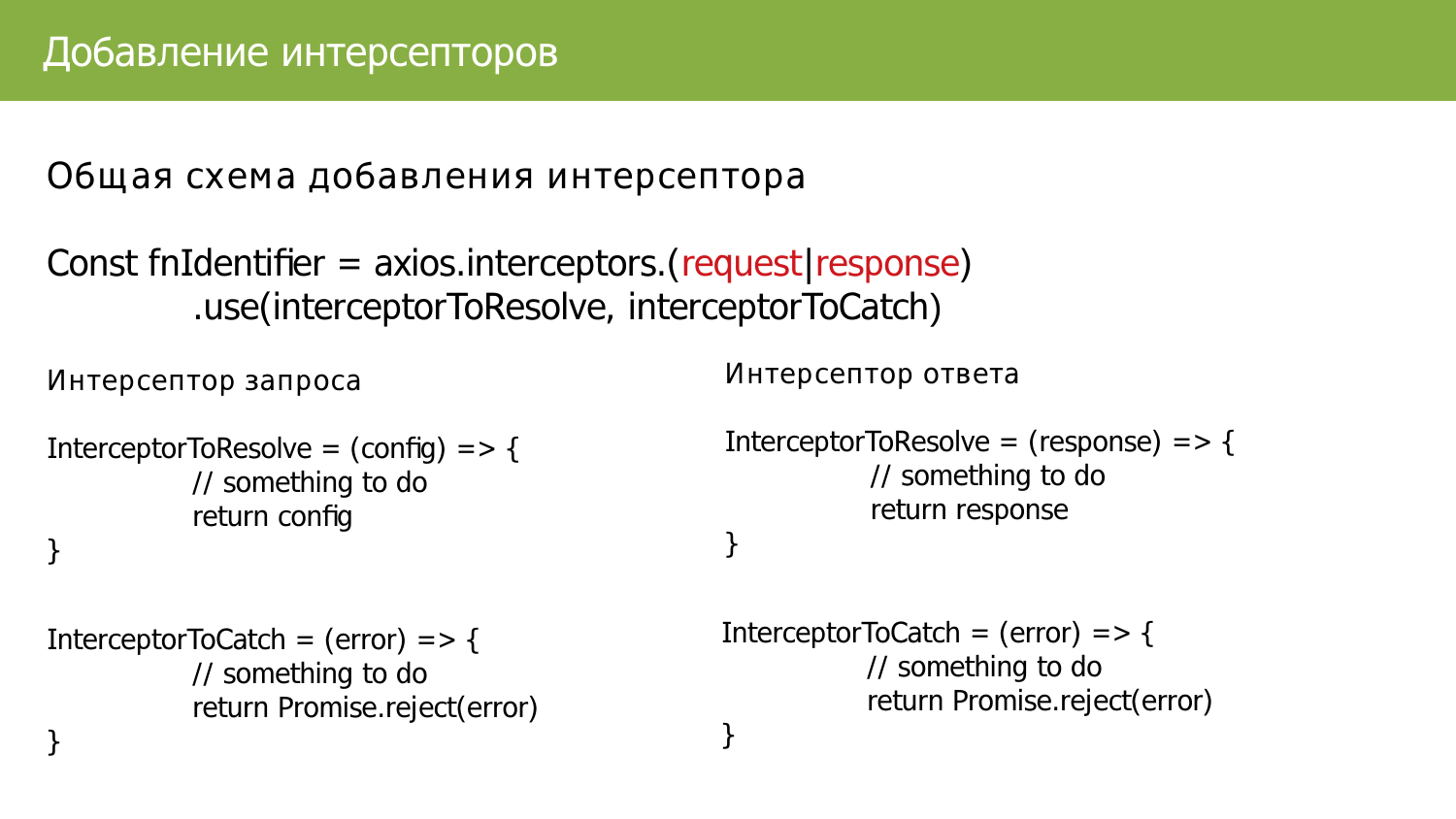

Добавление интерсепторов

Общая схема добавления интерсептора

Const fnIdentifier = axios.interceptors.(request|response)
	.use(interceptorToResolve, interceptorToCatch)
Интерсептор ответа

InterceptorToResolve = (response) => {
	// something to do
	return response
}
Интерсептор запроса

InterceptorToResolve = (config) => {
	// something to do
	return config
}
InterceptorToCatch = (error) => {
	// something to do
	return Promise.reject(error)
}
InterceptorToCatch = (error) => {
	// something to do
	return Promise.reject(error)
}